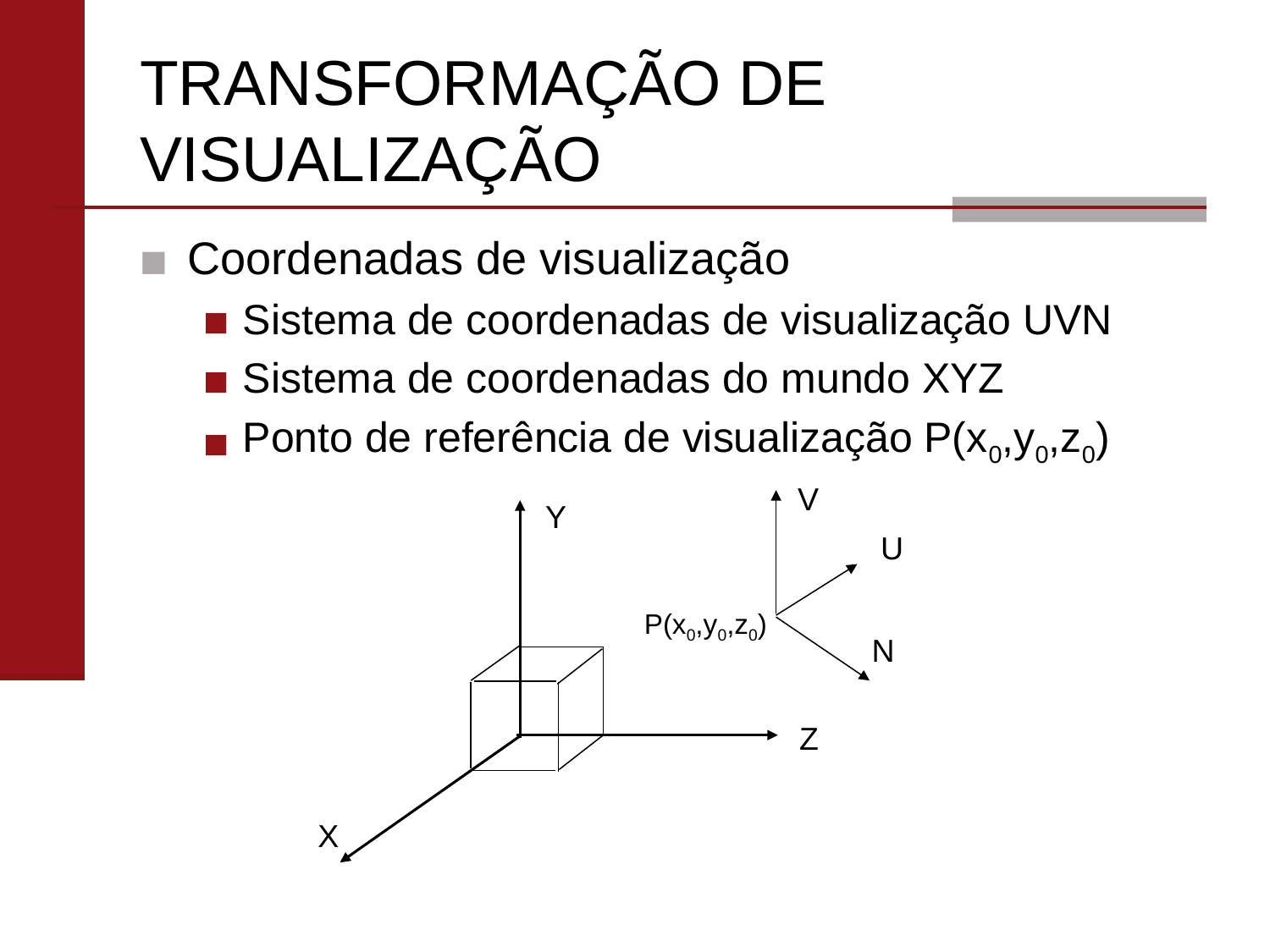

# TRANSFORMAÇÃO DE VISUALIZAÇÃO
Coordenadas de visualização
Sistema de coordenadas de visualização UVN
Sistema de coordenadas do mundo XYZ
Ponto de referência de visualização P(x0,y0,z0)
V
U
P(x0,y0,z0)
N
Y
Z
X